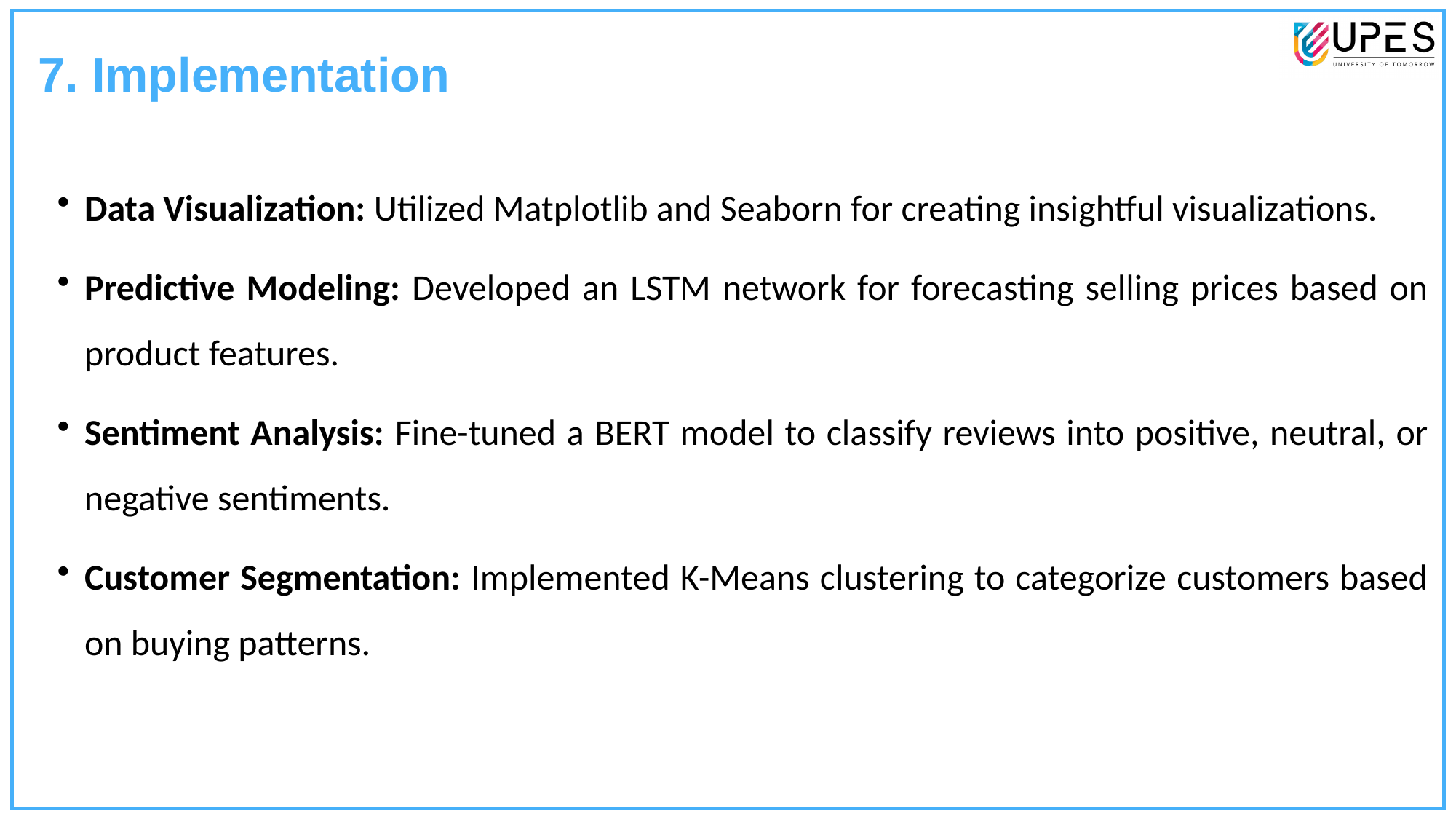

7. Implementation
Data Visualization: Utilized Matplotlib and Seaborn for creating insightful visualizations.
Predictive Modeling: Developed an LSTM network for forecasting selling prices based on product features.
Sentiment Analysis: Fine-tuned a BERT model to classify reviews into positive, neutral, or negative sentiments.
Customer Segmentation: Implemented K-Means clustering to categorize customers based on buying patterns.